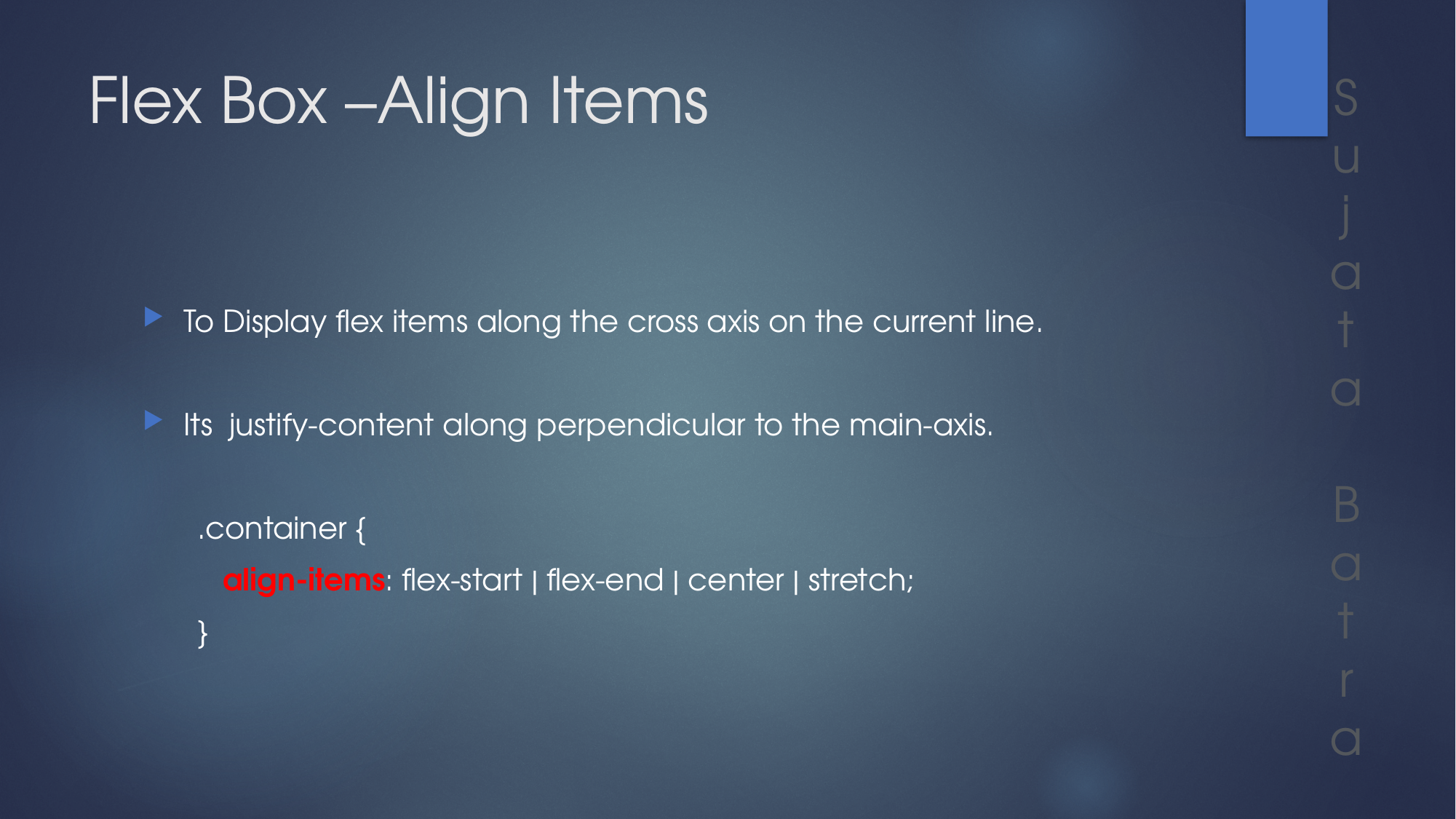

# Flex Box –Align Items

To Display flex items along the cross axis on the current line.

Its  justify-content along perpendicular to the main-axis.

.container {
   align-items: flex-start | flex-end | center | stretch;
}